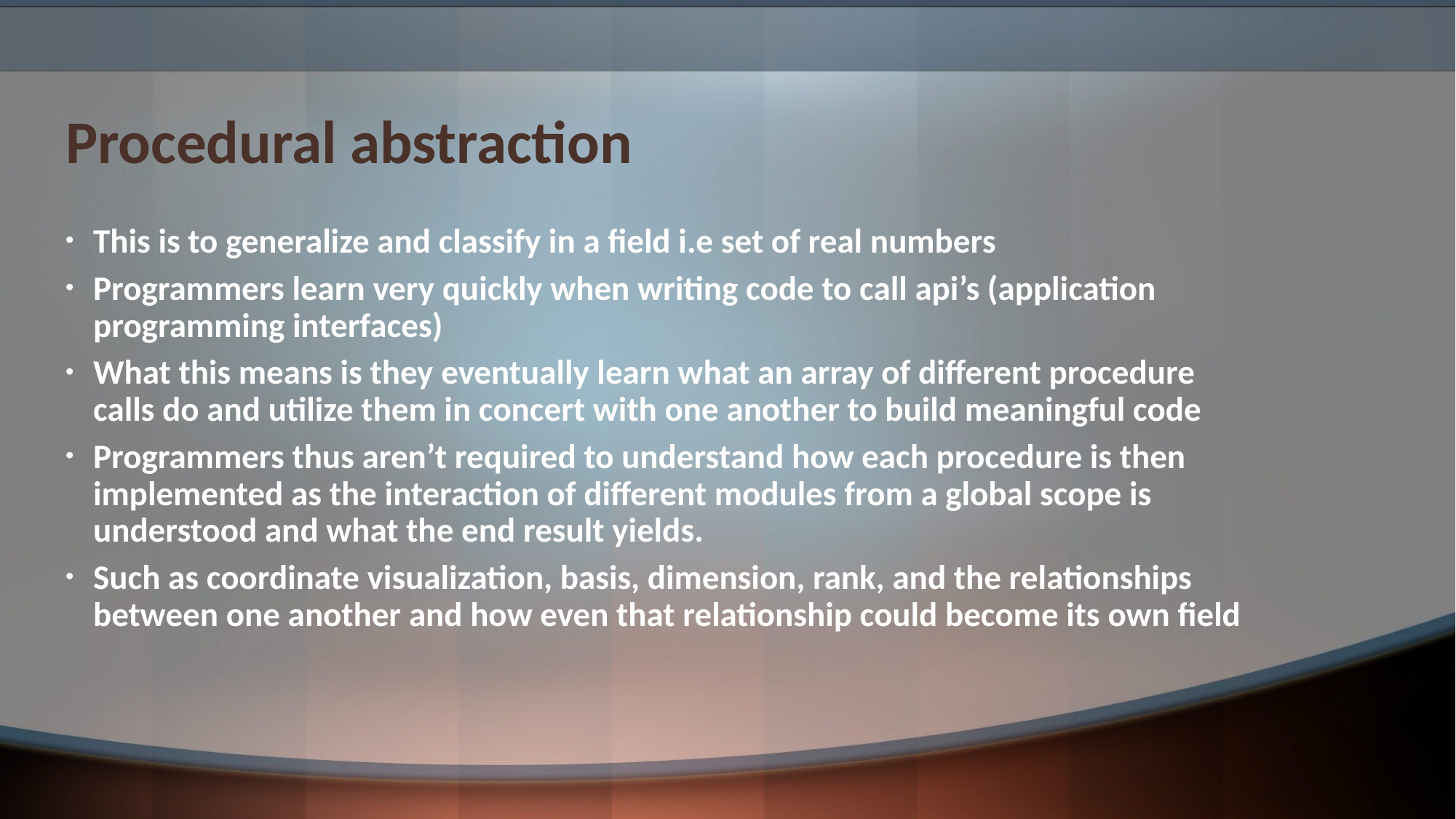

# Procedural abstraction
This is to generalize and classify in a field i.e set of real numbers
Programmers learn very quickly when writing code to call api’s (application programming interfaces)
What this means is they eventually learn what an array of different procedure calls do and utilize them in concert with one another to build meaningful code
Programmers thus aren’t required to understand how each procedure is then implemented as the interaction of different modules from a global scope is understood and what the end result yields.
Such as coordinate visualization, basis, dimension, rank, and the relationships between one another and how even that relationship could become its own field